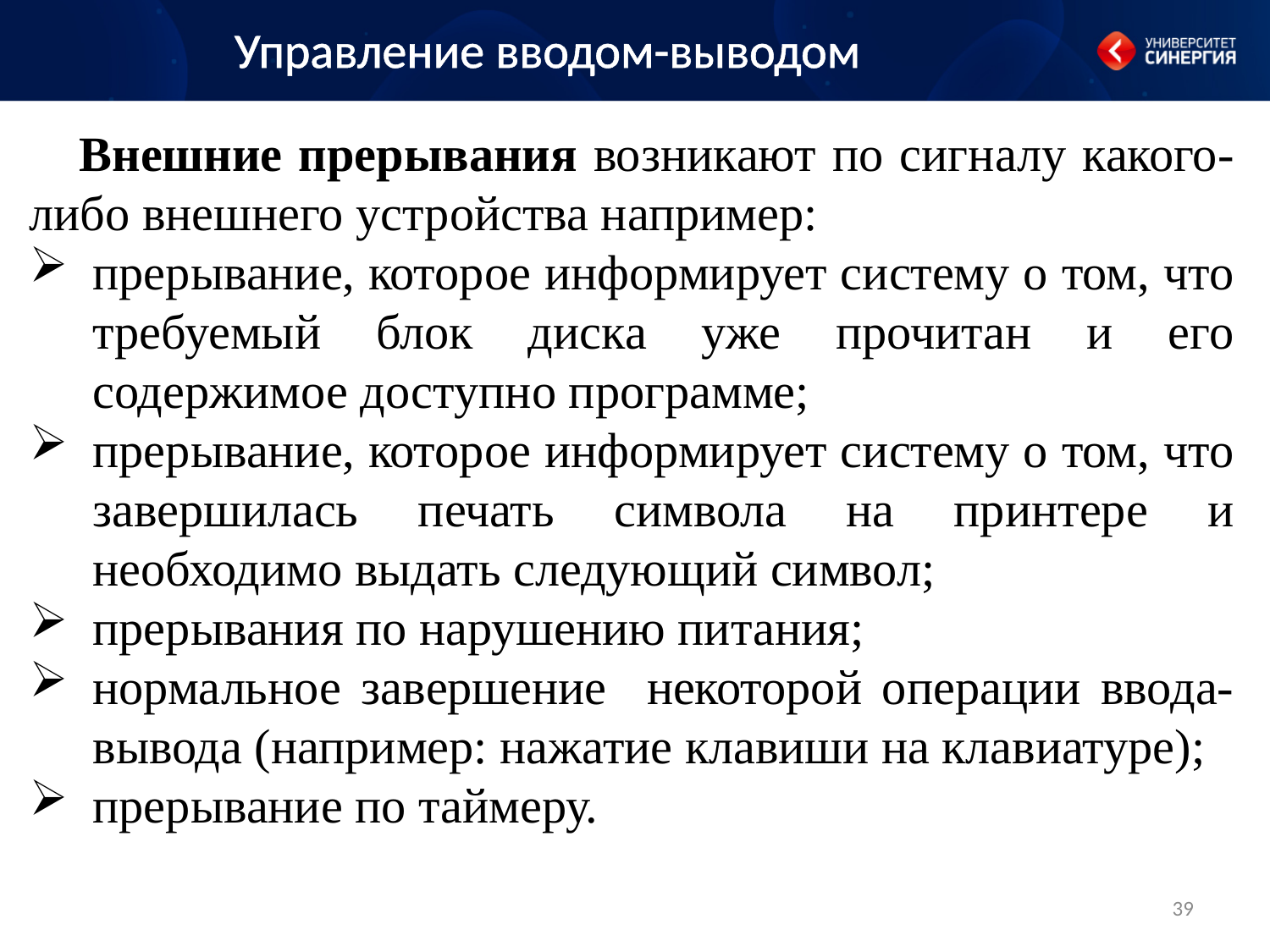

Управление вводом-выводом
Внешние прерывания возникают по сигналу какого-либо внешнего устройства например:
прерывание, которое информирует систему о том, что требуемый блок диска уже прочитан и его содержимое доступно программе;
прерывание, которое информирует систему о том, что завершилась печать символа на принтере и необходимо выдать следующий символ;
прерывания по нарушению питания;
нормальное завершение  некоторой операции ввода-вывода (например: нажатие клавиши на клавиатуре);
прерывание по таймеру.
39